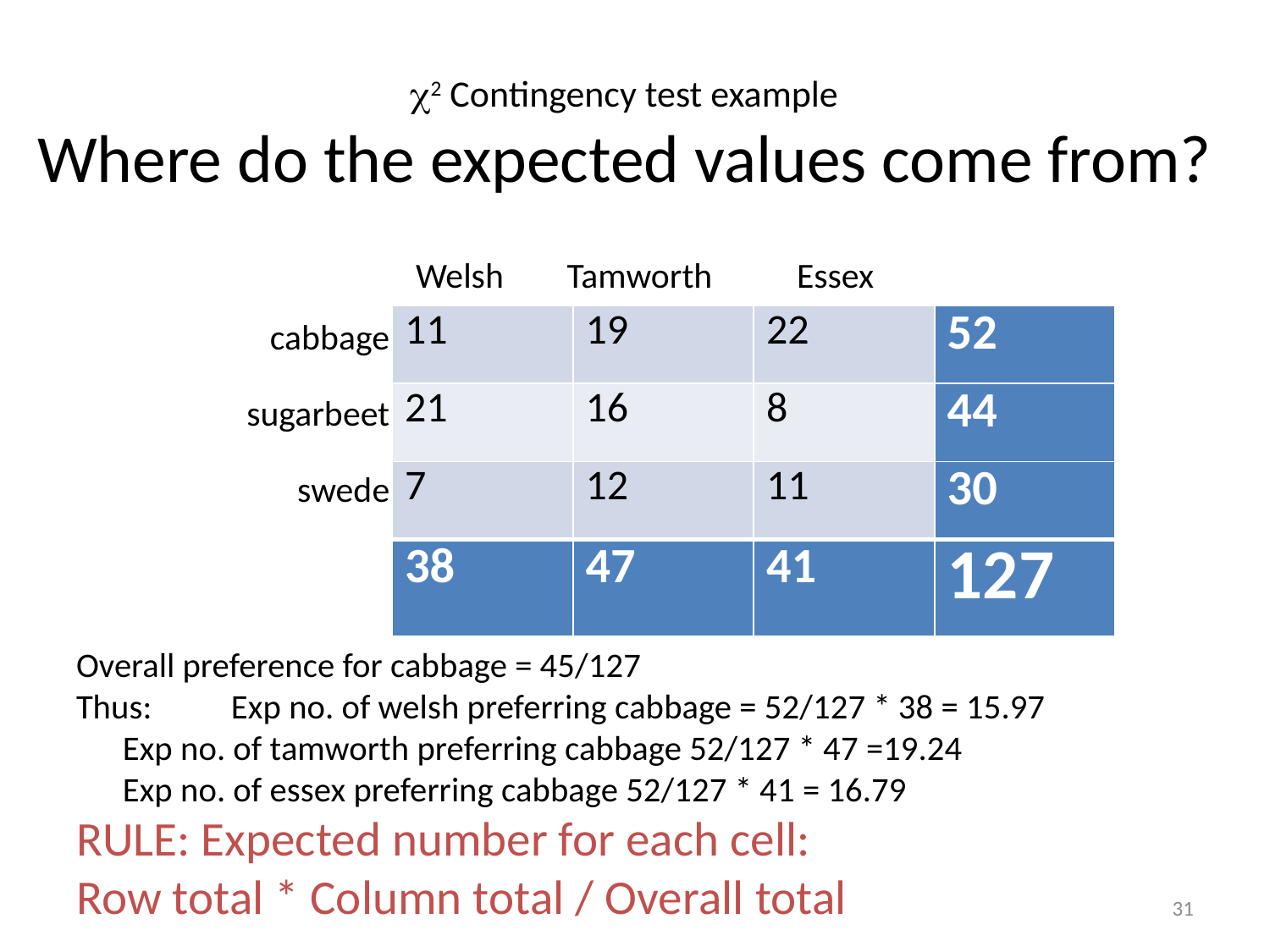

# χ2 Contingency test example Where do the expected values come from?
Welsh	   Tamworth	Essex
| 11 | 19 | 22 | 52 |
| --- | --- | --- | --- |
| 21 | 16 | 8 | 44 |
| 7 | 12 | 11 | 30 |
| 38 | 47 | 41 | 127 |
cabbage

sugarbeet

swede
Overall preference for cabbage = 45/127
Thus: 	Exp no. of welsh preferring cabbage = 52/127 * 38 = 15.97
		Exp no. of tamworth preferring cabbage 52/127 * 47 =19.24
		Exp no. of essex preferring cabbage 52/127 * 41 = 16.79
RULE: Expected number for each cell:
Row total * Column total / Overall total
31